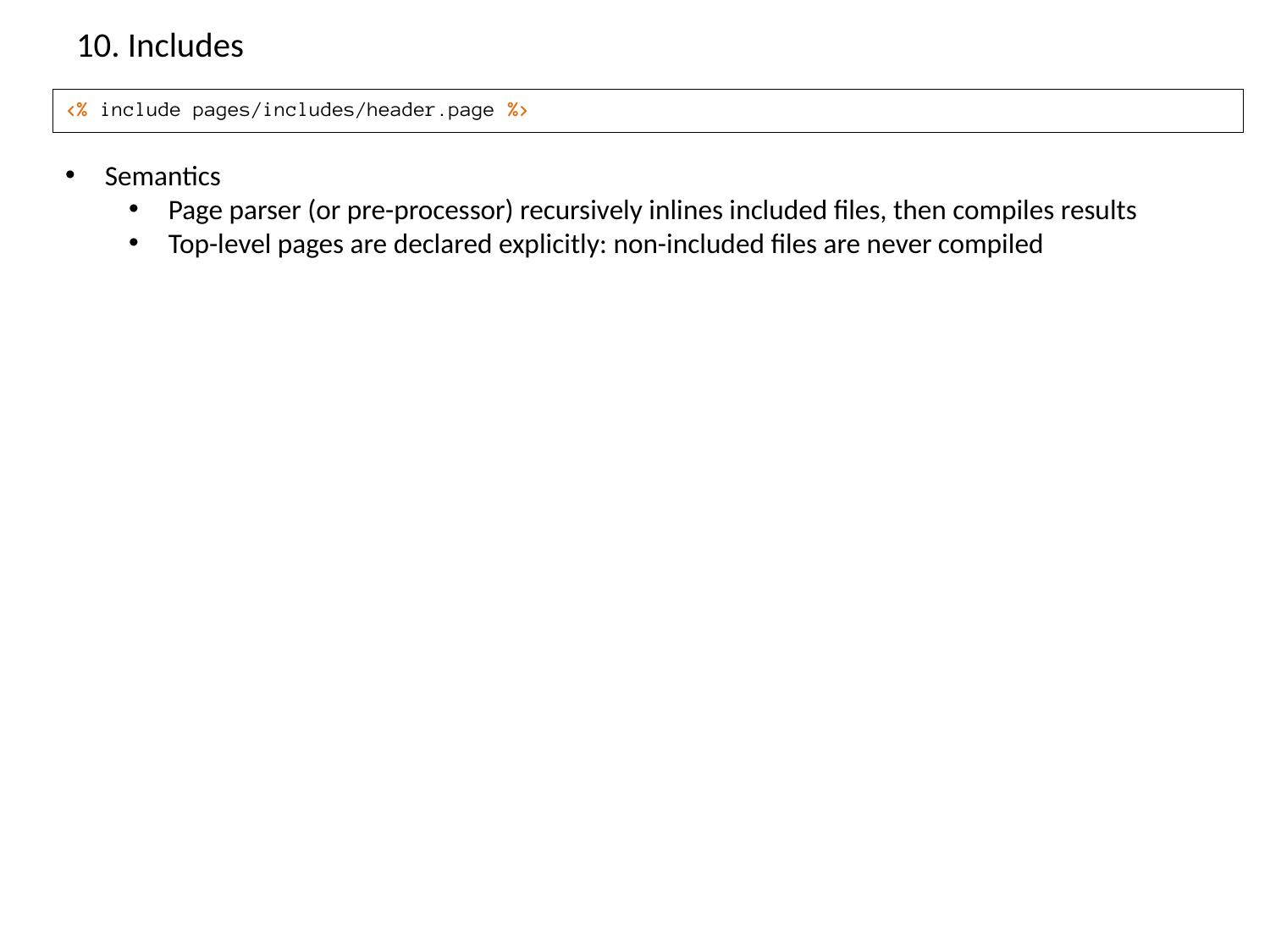

# 10. Includes
<% include pages/includes/header.page %>
Semantics
Page parser (or pre-processor) recursively inlines included files, then compiles results
Top-level pages are declared explicitly: non-included files are never compiled